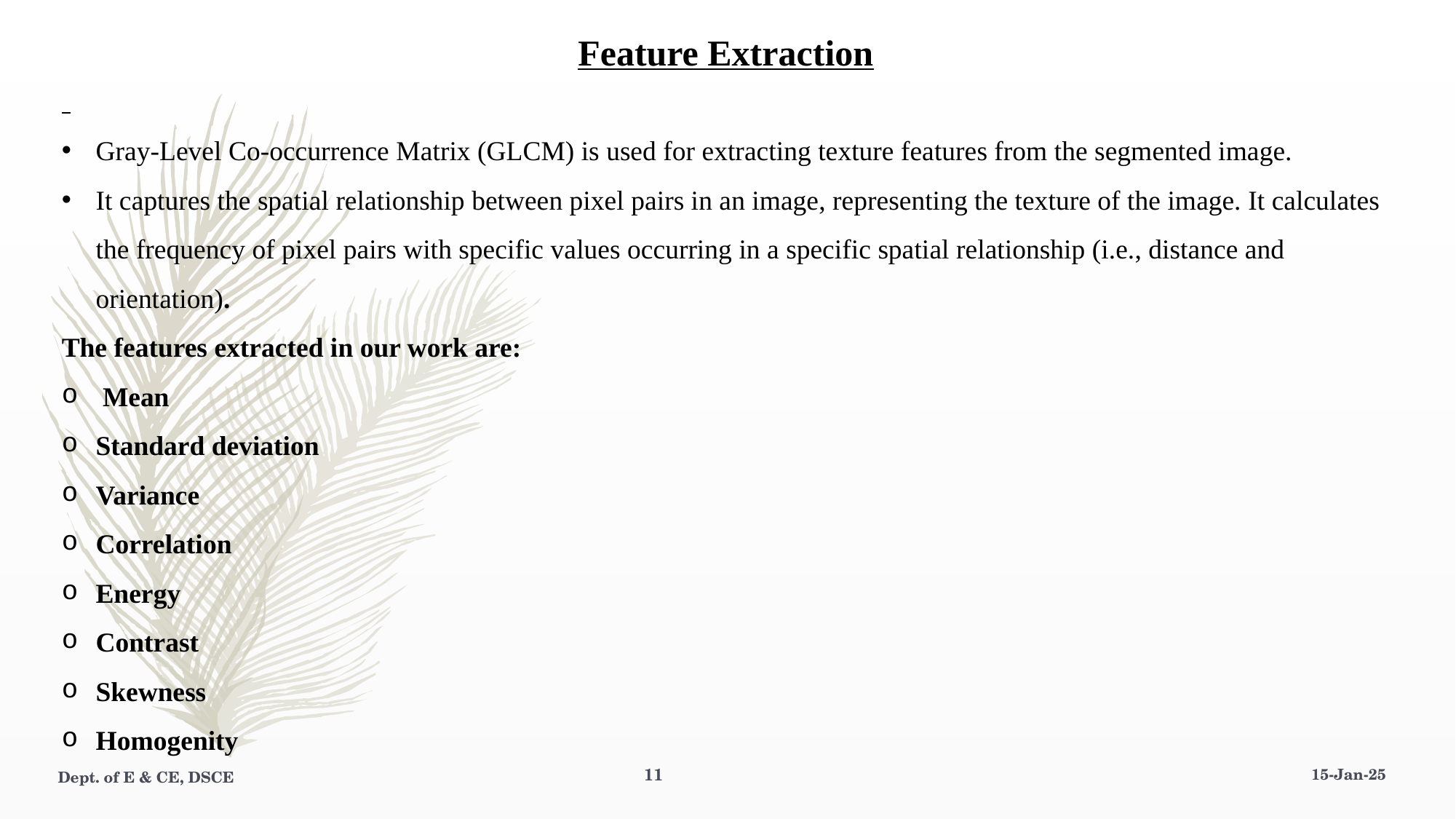

Feature Extraction

Gray-Level Co-occurrence Matrix (GLCM) is used for extracting texture features from the segmented image.
It captures the spatial relationship between pixel pairs in an image, representing the texture of the image. It calculates the frequency of pixel pairs with specific values occurring in a specific spatial relationship (i.e., distance and orientation).
The features extracted in our work are:
 Mean
Standard deviation
Variance
Correlation
Energy
Contrast
Skewness
Homogenity

Dept. of E & CE, DSCE
11
15-Jan-25